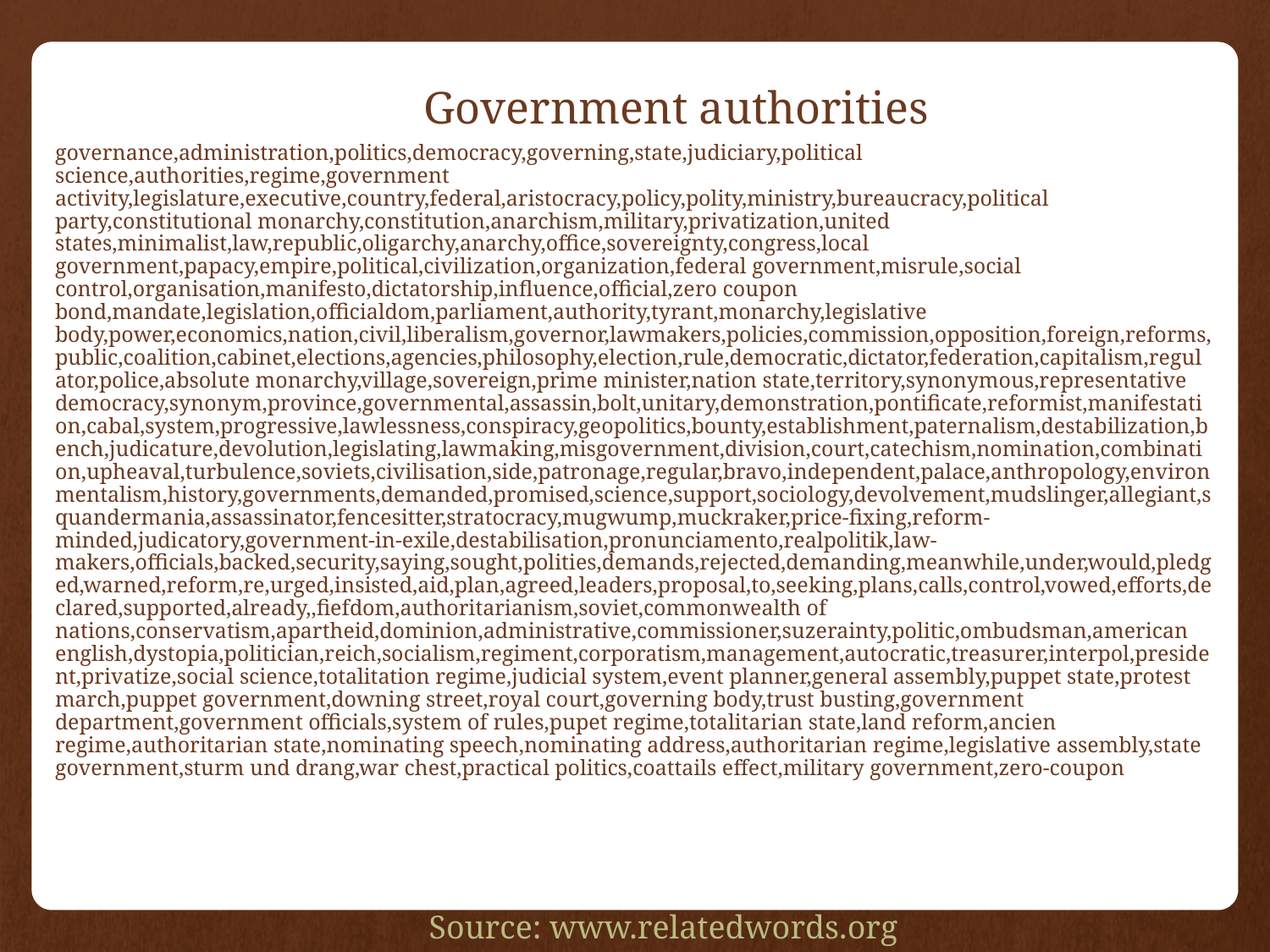

#
Government authorities
governance,administration,politics,democracy,governing,state,judiciary,political science,authorities,regime,government activity,legislature,executive,country,federal,aristocracy,policy,polity,ministry,bureaucracy,political party,constitutional monarchy,constitution,anarchism,military,privatization,united states,minimalist,law,republic,oligarchy,anarchy,office,sovereignty,congress,local government,papacy,empire,political,civilization,organization,federal government,misrule,social control,organisation,manifesto,dictatorship,influence,official,zero coupon bond,mandate,legislation,officialdom,parliament,authority,tyrant,monarchy,legislative body,power,economics,nation,civil,liberalism,governor,lawmakers,policies,commission,opposition,foreign,reforms,public,coalition,cabinet,elections,agencies,philosophy,election,rule,democratic,dictator,federation,capitalism,regulator,police,absolute monarchy,village,sovereign,prime minister,nation state,territory,synonymous,representative democracy,synonym,province,governmental,assassin,bolt,unitary,demonstration,pontificate,reformist,manifestation,cabal,system,progressive,lawlessness,conspiracy,geopolitics,bounty,establishment,paternalism,destabilization,bench,judicature,devolution,legislating,lawmaking,misgovernment,division,court,catechism,nomination,combination,upheaval,turbulence,soviets,civilisation,side,patronage,regular,bravo,independent,palace,anthropology,environmentalism,history,governments,demanded,promised,science,support,sociology,devolvement,mudslinger,allegiant,squandermania,assassinator,fencesitter,stratocracy,mugwump,muckraker,price-fixing,reform-minded,judicatory,government-in-exile,destabilisation,pronunciamento,realpolitik,law-makers,officials,backed,security,saying,sought,polities,demands,rejected,demanding,meanwhile,under,would,pledged,warned,reform,re,urged,insisted,aid,plan,agreed,leaders,proposal,to,seeking,plans,calls,control,vowed,efforts,declared,supported,already,,fiefdom,authoritarianism,soviet,commonwealth of nations,conservatism,apartheid,dominion,administrative,commissioner,suzerainty,politic,ombudsman,american english,dystopia,politician,reich,socialism,regiment,corporatism,management,autocratic,treasurer,interpol,president,privatize,social science,totalitation regime,judicial system,event planner,general assembly,puppet state,protest march,puppet government,downing street,royal court,governing body,trust busting,government department,government officials,system of rules,pupet regime,totalitarian state,land reform,ancien regime,authoritarian state,nominating speech,nominating address,authoritarian regime,legislative assembly,state government,sturm und drang,war chest,practical politics,coattails effect,military government,zero-coupon
Source: www.relatedwords.org